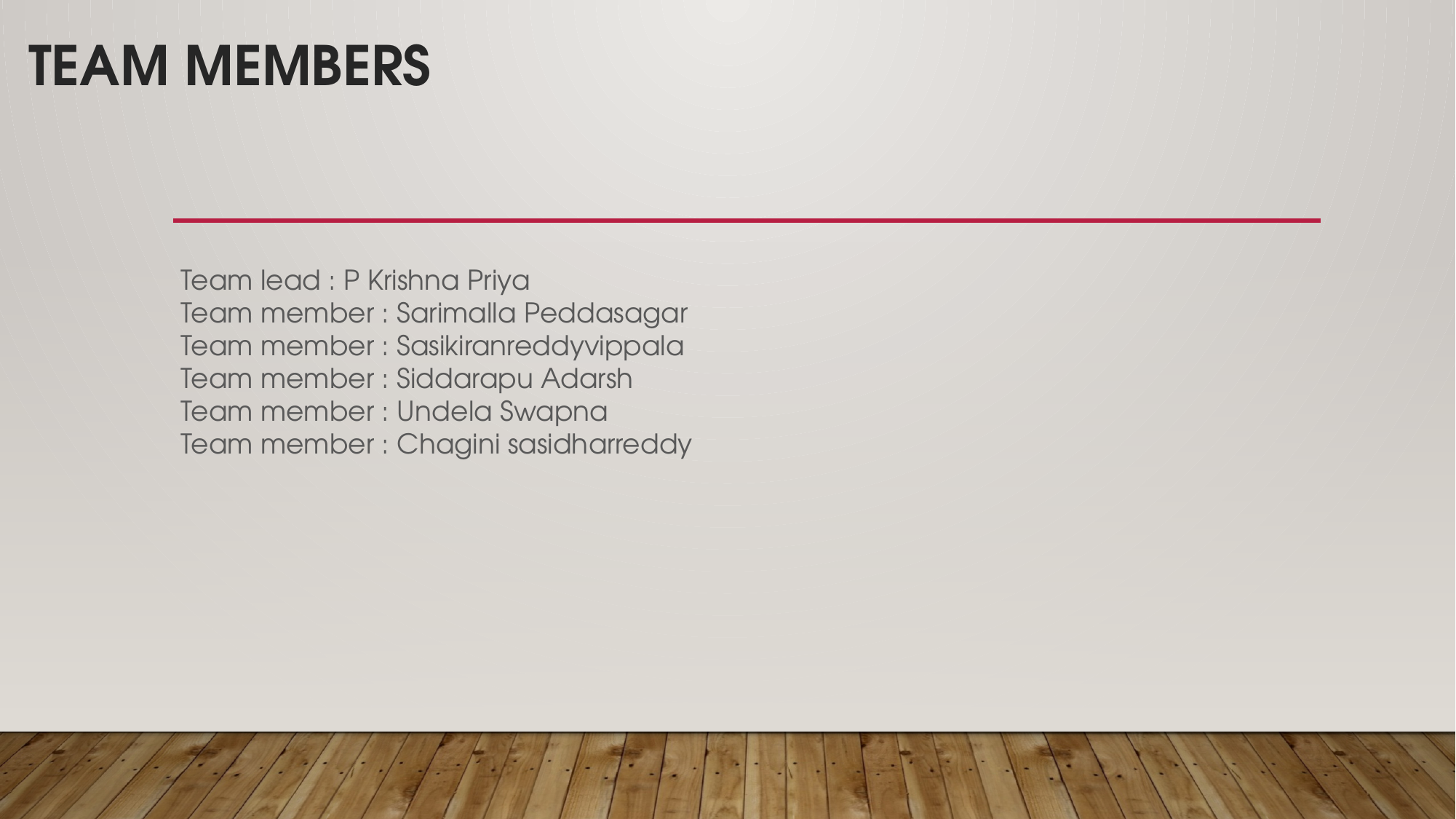

# TEAM MEMBERS
Team lead : P Krishna Priya
Team member : Sarimalla Peddasagar
Team member : Sasikiranreddyvippala
Team member : Siddarapu Adarsh
Team member : Undela Swapna
Team member : Chagini sasidharreddy